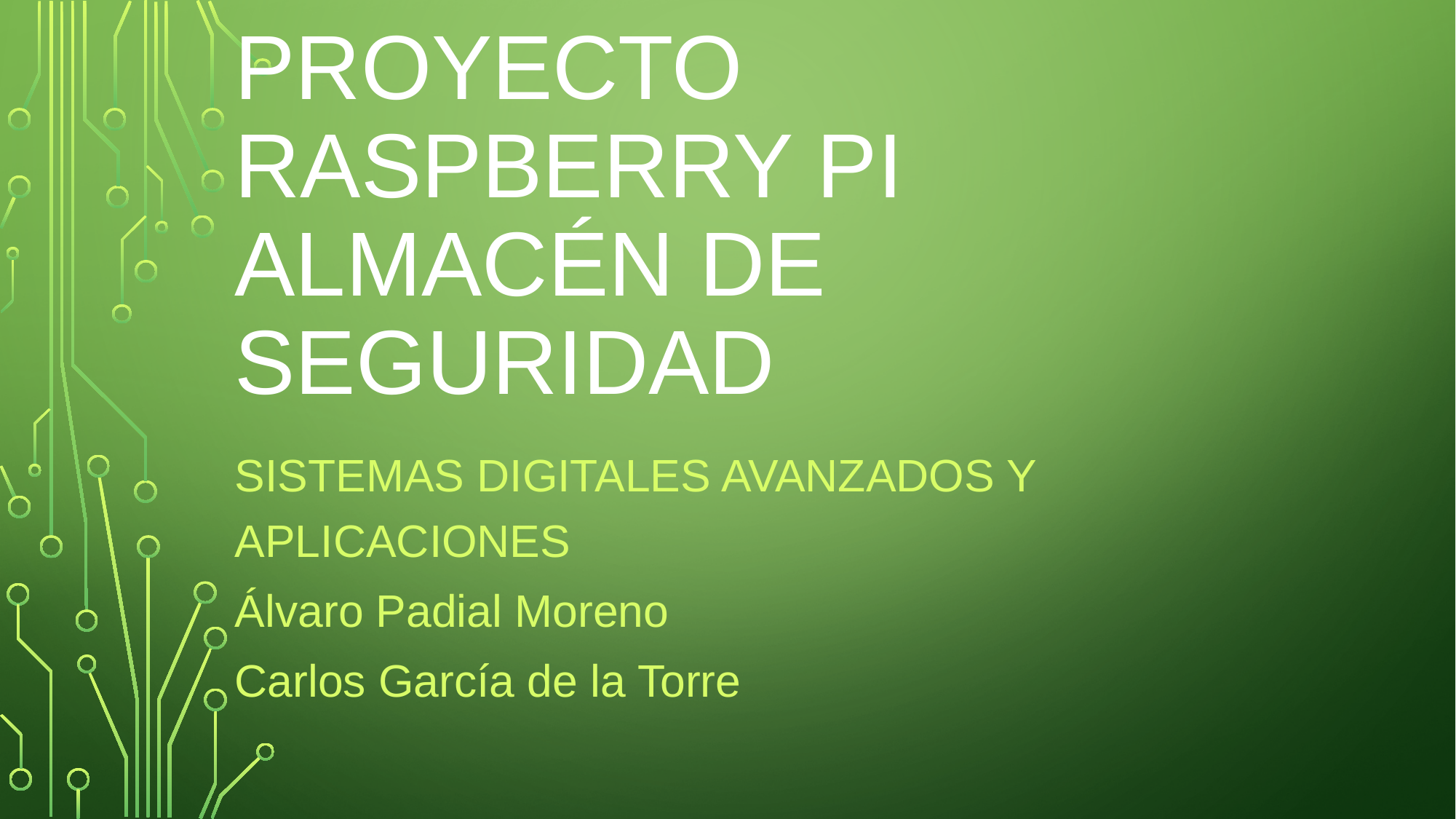

# Proyecto Raspberry pi almacén de seguridad
Sistemas digitales avanzados y aplicaciones
Álvaro Padial Moreno
Carlos García de la Torre